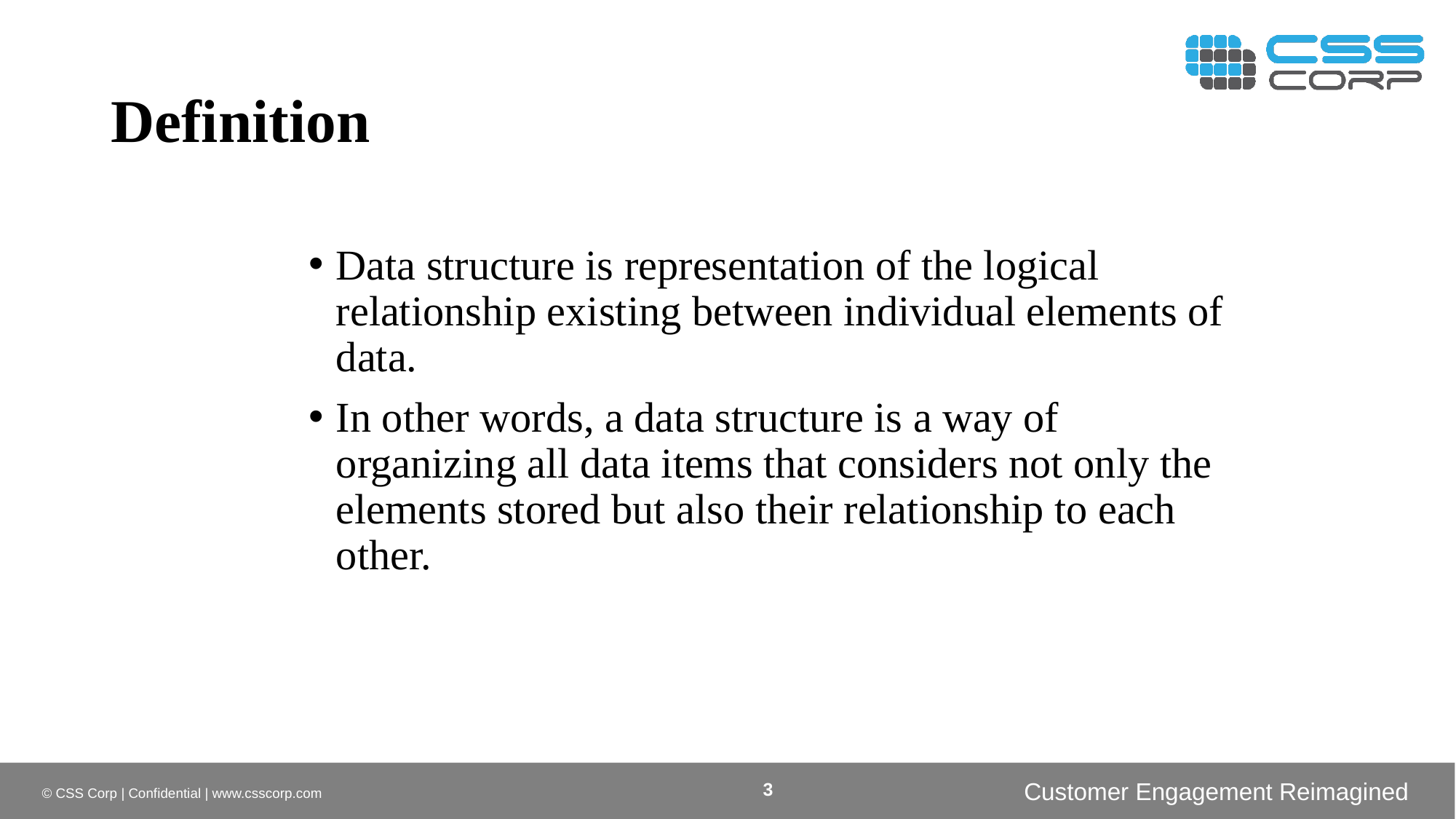

# Definition
Data structure is representation of the logical relationship existing between individual elements of data.
In other words, a data structure is a way of organizing all data items that considers not only the elements stored but also their relationship to each other.